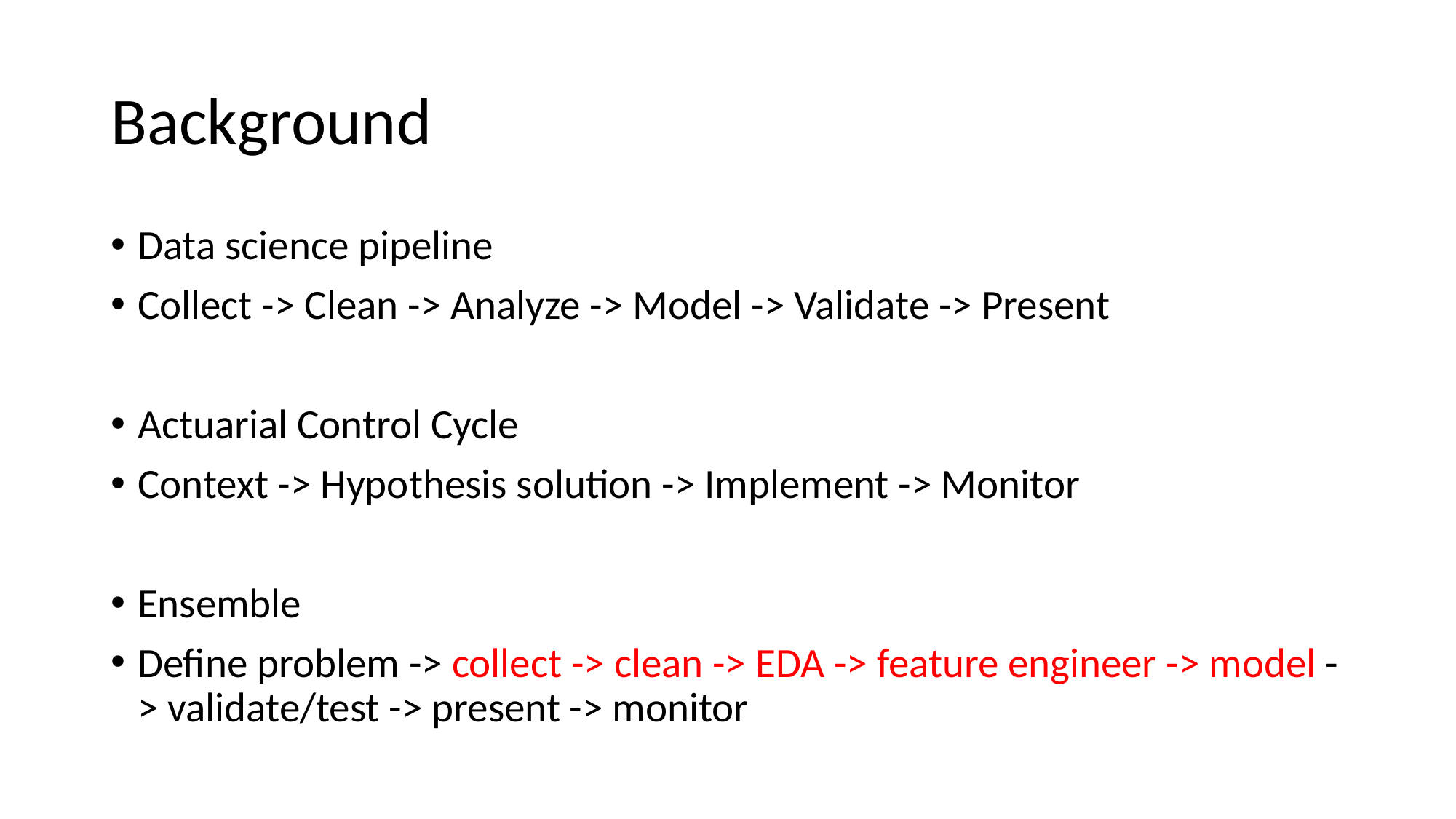

# Background
Data science pipeline
Collect -> Clean -> Analyze -> Model -> Validate -> Present

Actuarial Control Cycle
Context -> Hypothesis solution -> Implement -> Monitor

Ensemble
Define problem -> collect -> clean -> EDA -> feature engineer -> model -> validate/test -> present -> monitor